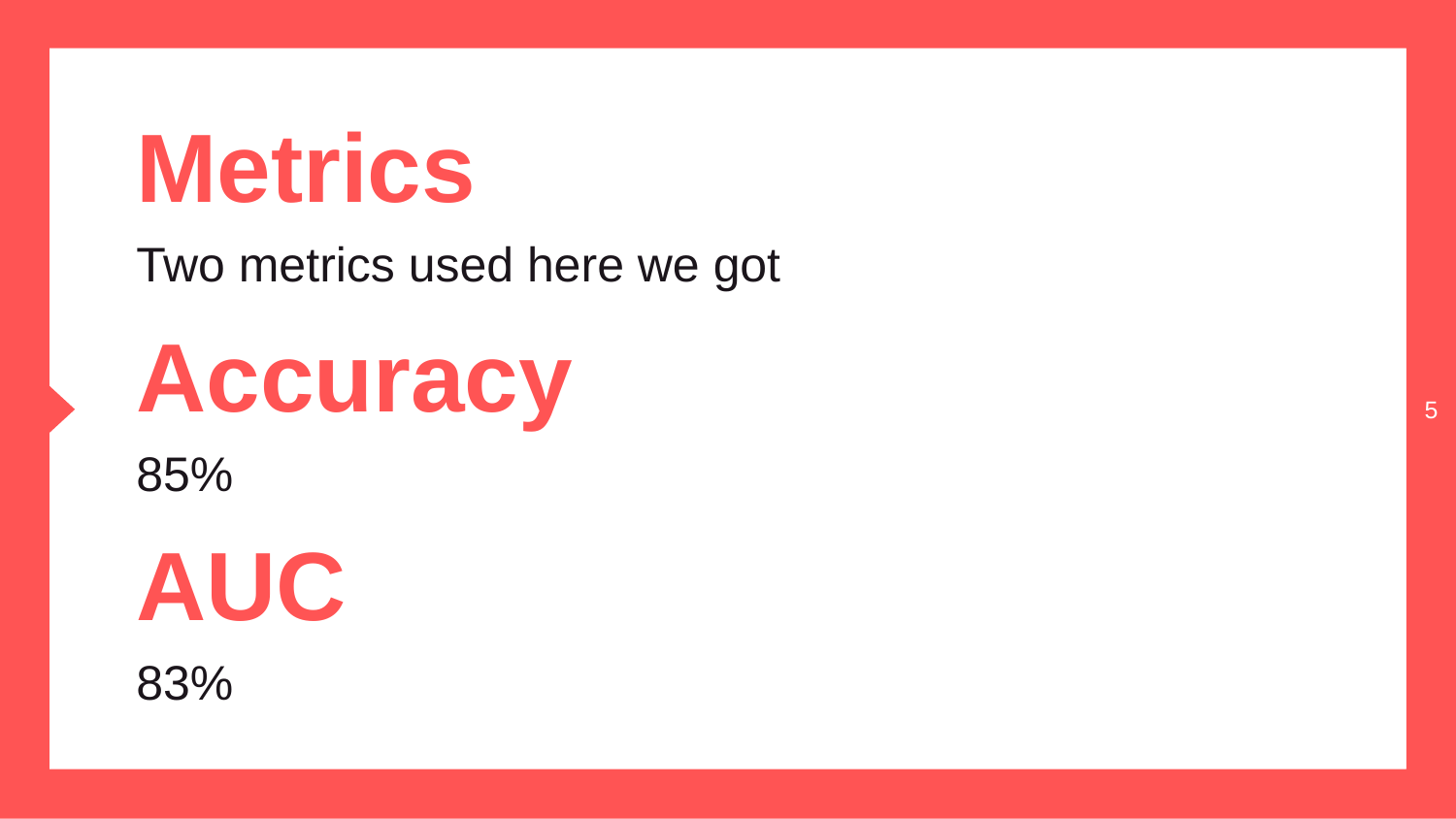

Metrics
Two metrics used here we got
Accuracy
5
85%
AUC
83%